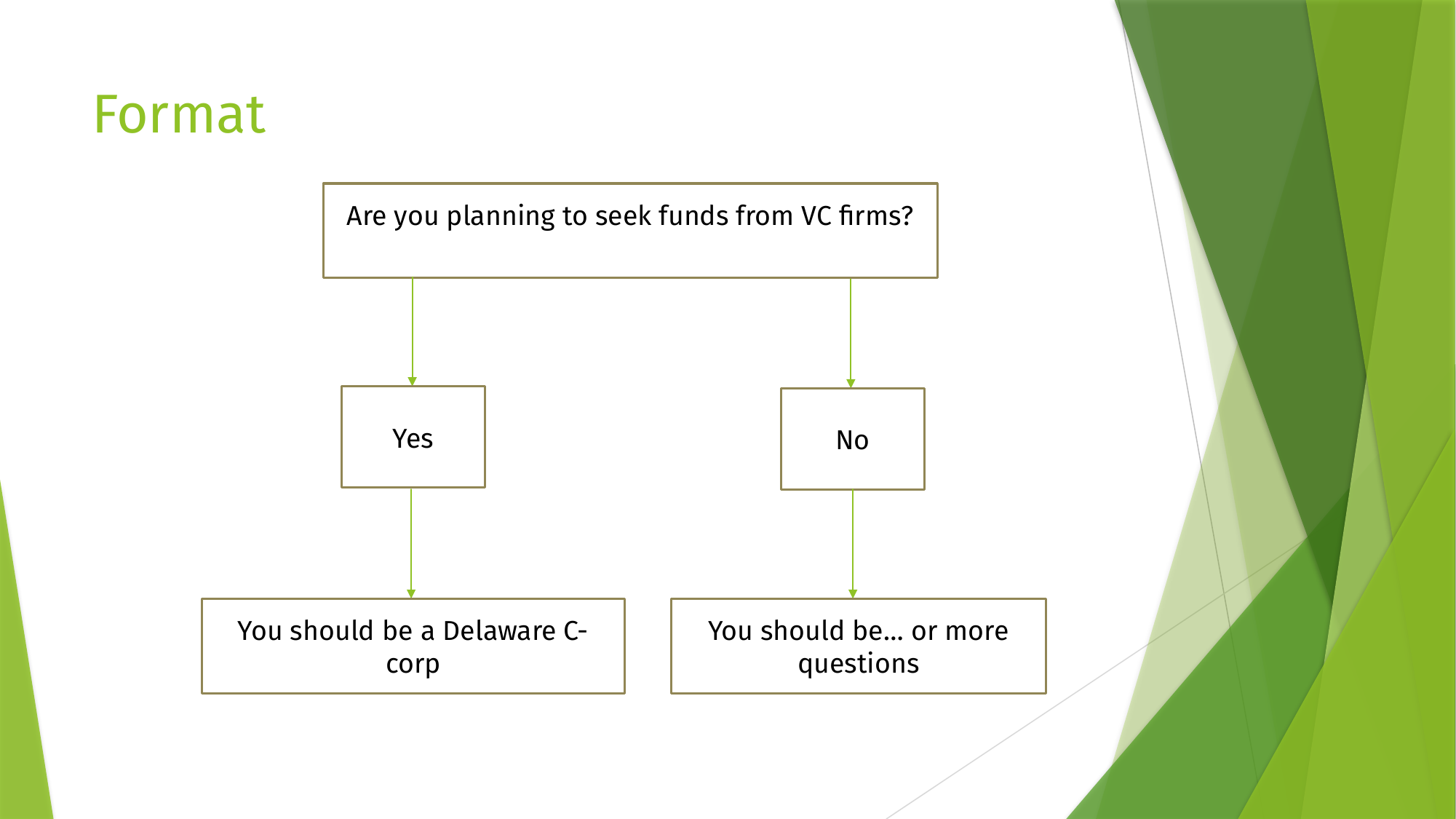

# Format
Are you planning to seek funds from VC firms?

Yes
No
You should be a Delaware C-corp
You should be… or more questions